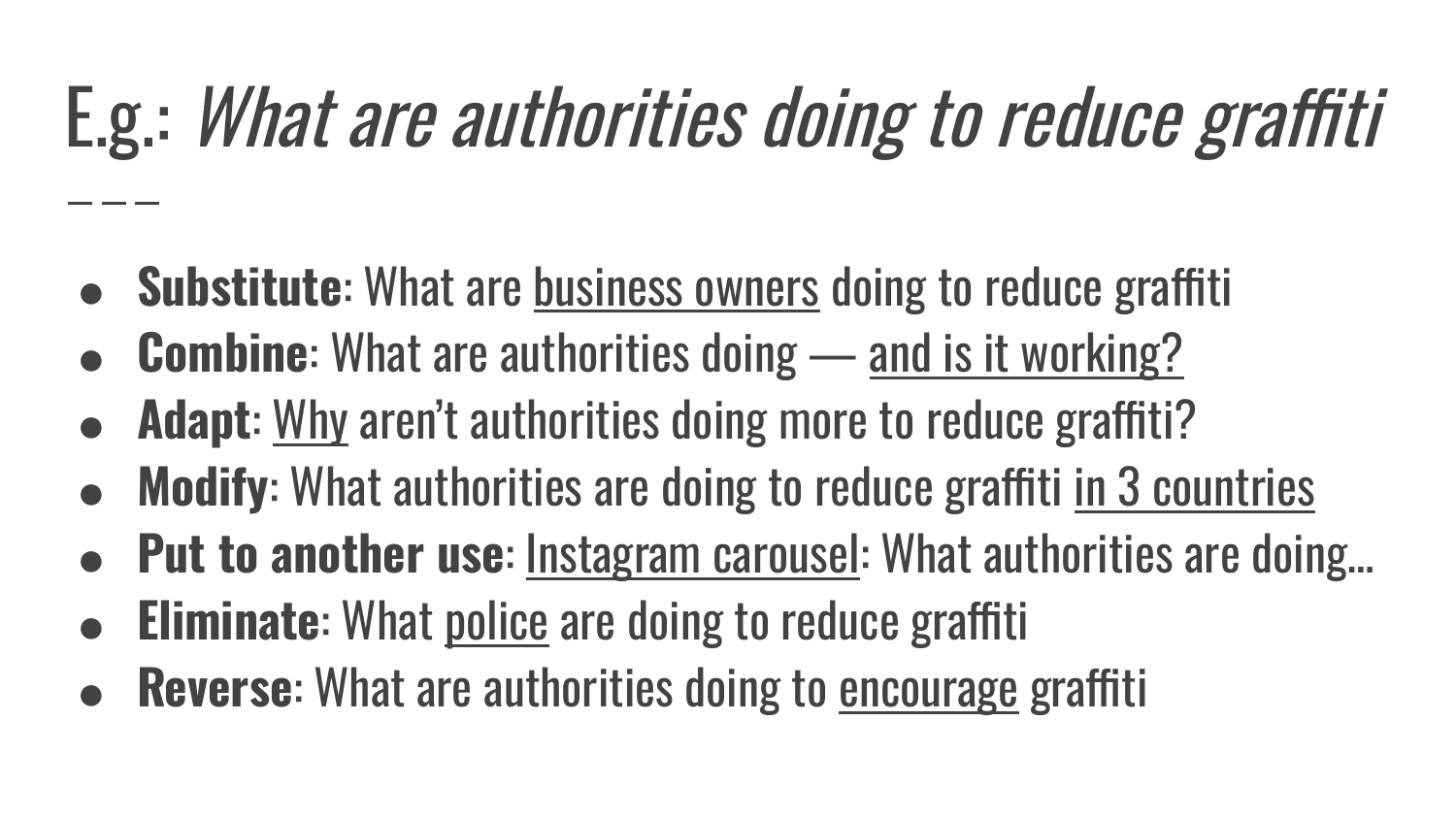

# E.g.: What are authorities doing to reduce graffiti
Substitute: What are business owners doing to reduce graffiti
Combine: What are authorities doing — and is it working?
Adapt: Why aren’t authorities doing more to reduce graffiti?
Modify: What authorities are doing to reduce graffiti in 3 countries
Put to another use: Instagram carousel: What authorities are doing…
Eliminate: What police are doing to reduce graffiti
Reverse: What are authorities doing to encourage graffiti